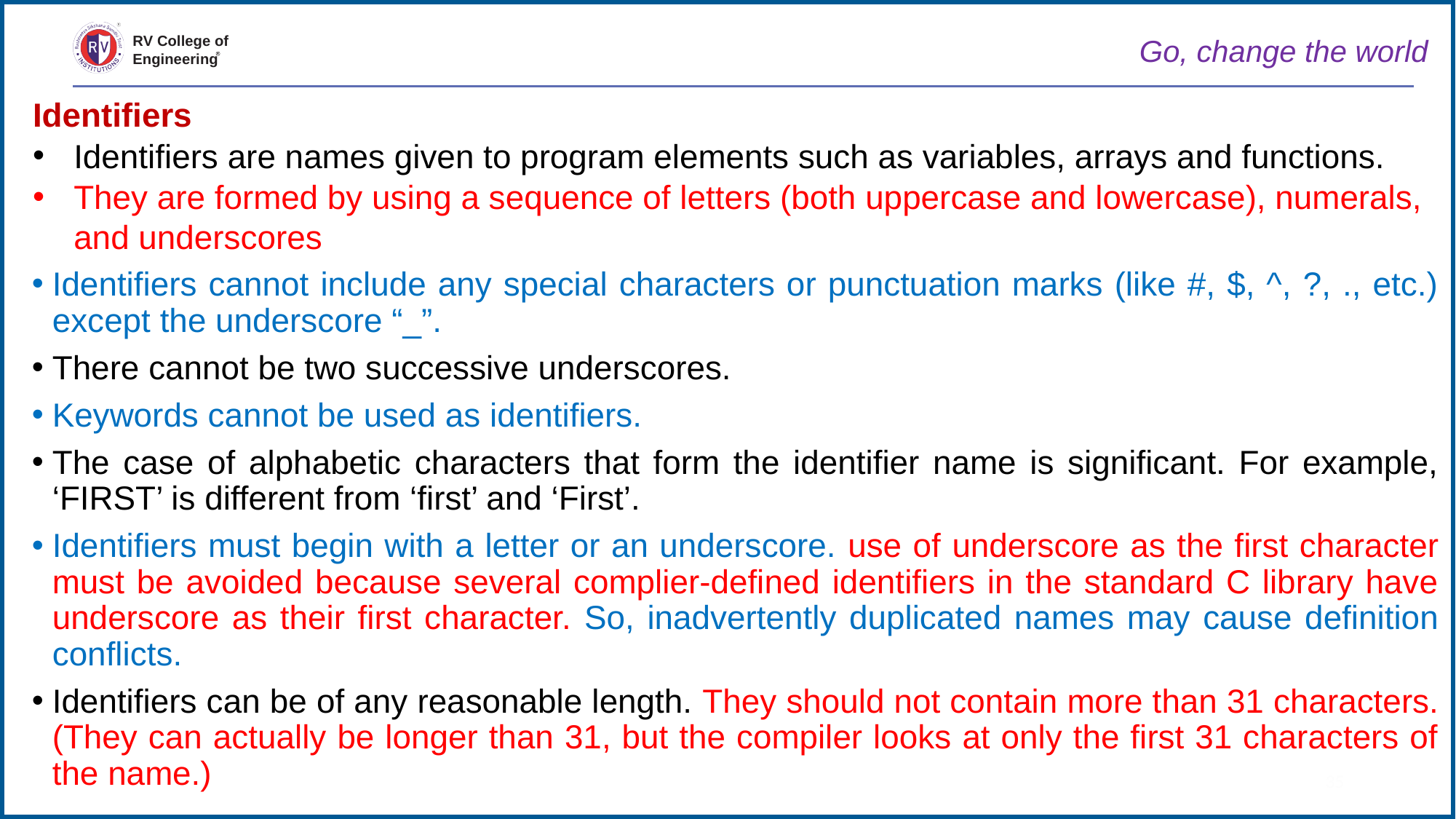

Go, change the world
RV College of
Engineering

Identifiers
Identifiers are names given to program elements such as variables, arrays and functions.
They are formed by using a sequence of letters (both uppercase and lowercase), numerals, and underscores
Identifiers cannot include any special characters or punctuation marks (like #, $, ^, ?, ., etc.) except the underscore “_”.
There cannot be two successive underscores.
Keywords cannot be used as identifiers.
The case of alphabetic characters that form the identifier name is significant. For example, ‘FIRST’ is different from ‘first’ and ‘First’.
Identifiers must begin with a letter or an underscore. use of underscore as the first character must be avoided because several complier-defined identifiers in the standard C library have underscore as their first character. So, inadvertently duplicated names may cause definition conflicts.
Identifiers can be of any reasonable length. They should not contain more than 31 characters. (They can actually be longer than 31, but the compiler looks at only the first 31 characters of the name.)

35